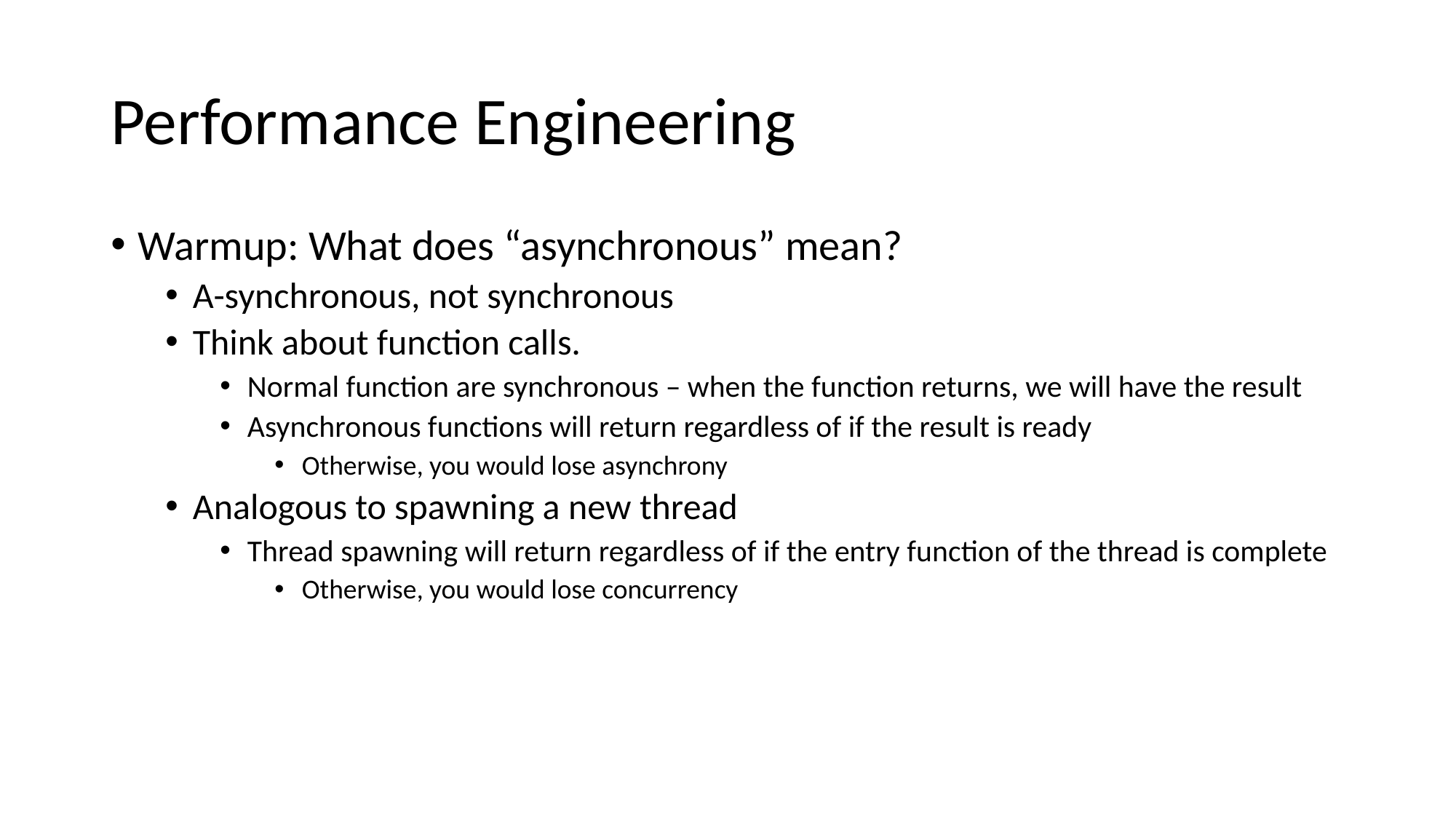

# Performance Engineering
Warmup: What does “asynchronous” mean?
A-synchronous, not synchronous
Think about function calls.
Normal function are synchronous – when the function returns, we will have the result
Asynchronous functions will return regardless of if the result is ready
Otherwise, you would lose asynchrony
Analogous to spawning a new thread
Thread spawning will return regardless of if the entry function of the thread is complete
Otherwise, you would lose concurrency